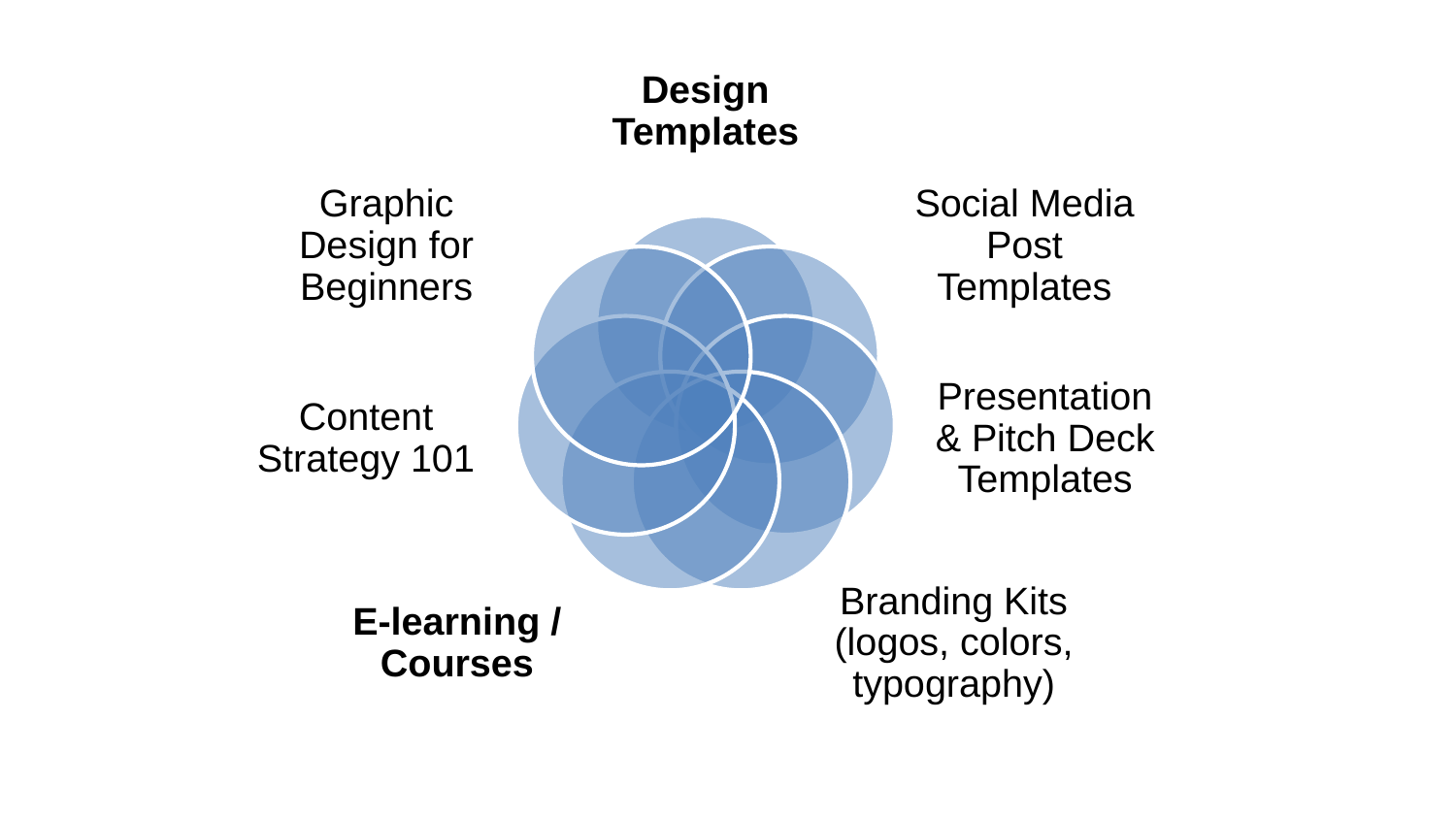

Design Templates
Social Media Post Templates
Presentation & Pitch Deck Templates
Branding Kits (logos, colors, typography)
E-learning / Courses
Content Strategy 101
Graphic Design for Beginners